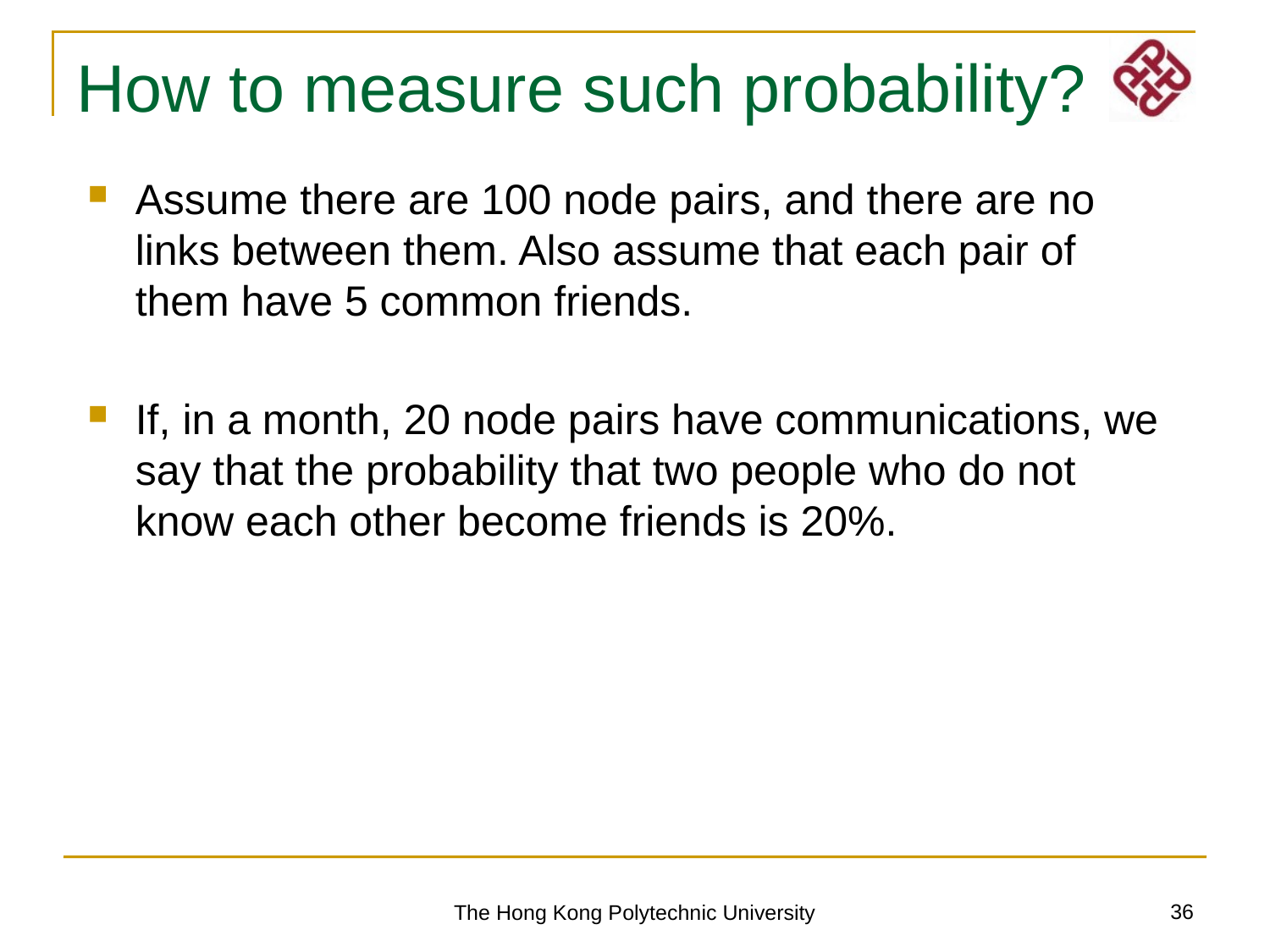

How to measure such probability?
Assume there are 100 node pairs, and there are no links between them. Also assume that each pair of them have 5 common friends.

If, in a month, 20 node pairs have communications, we say that the probability that two people who do not know each other become friends is 20%.

36
The Hong Kong Polytechnic University